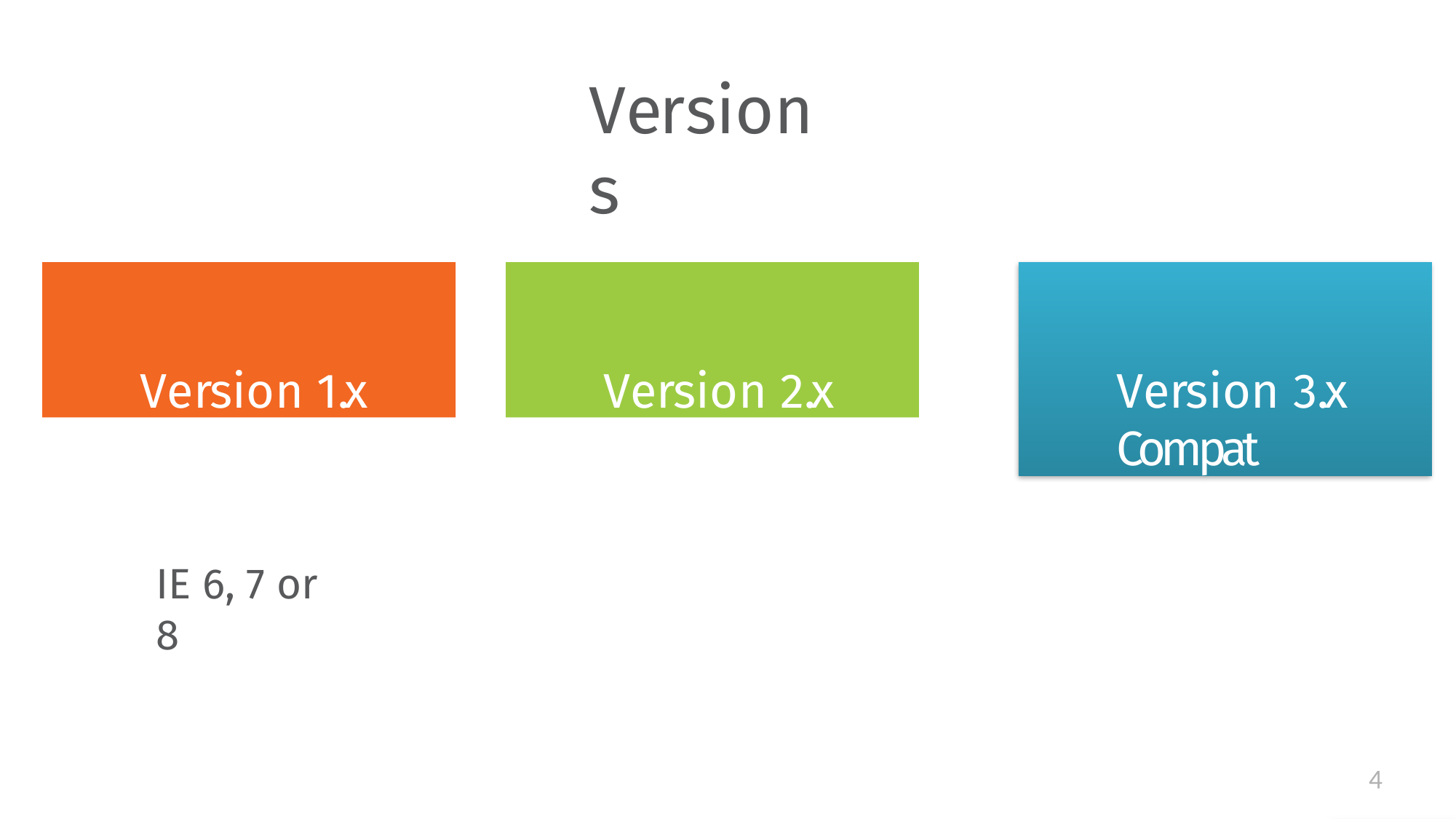

# Versions

Version 1.x

Version 2.x

Version 3.x Compat
IE 6, 7 or 8
4